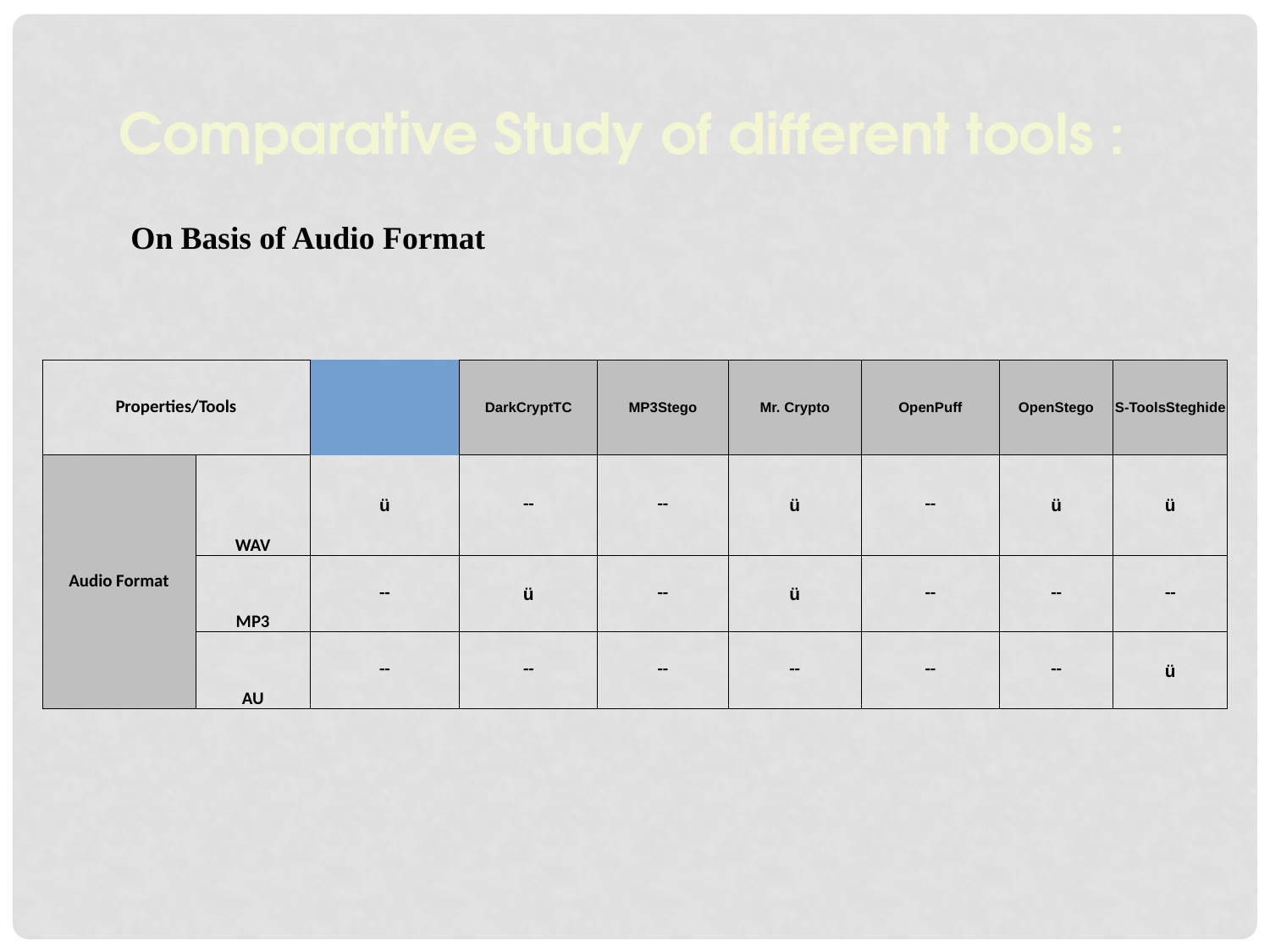

Comparative Study of different tools :
On Basis of Audio Format
| Properties/Tools |  | DarkCryptTC | MP3Stego | Mr. Crypto | OpenPuff | OpenStego | S-Tools | Steghide |
| --- | --- | --- | --- | --- | --- | --- | --- | --- |
| Audio Format | WAV | ü | -- | -- | ü | -- | ü | ü |
| --- | --- | --- | --- | --- | --- | --- | --- | --- |
|  | MP3 | -- | ü | -- | ü | -- | -- | -- |
|  | AU | -- | -- | -- | -- | -- | -- | ü |